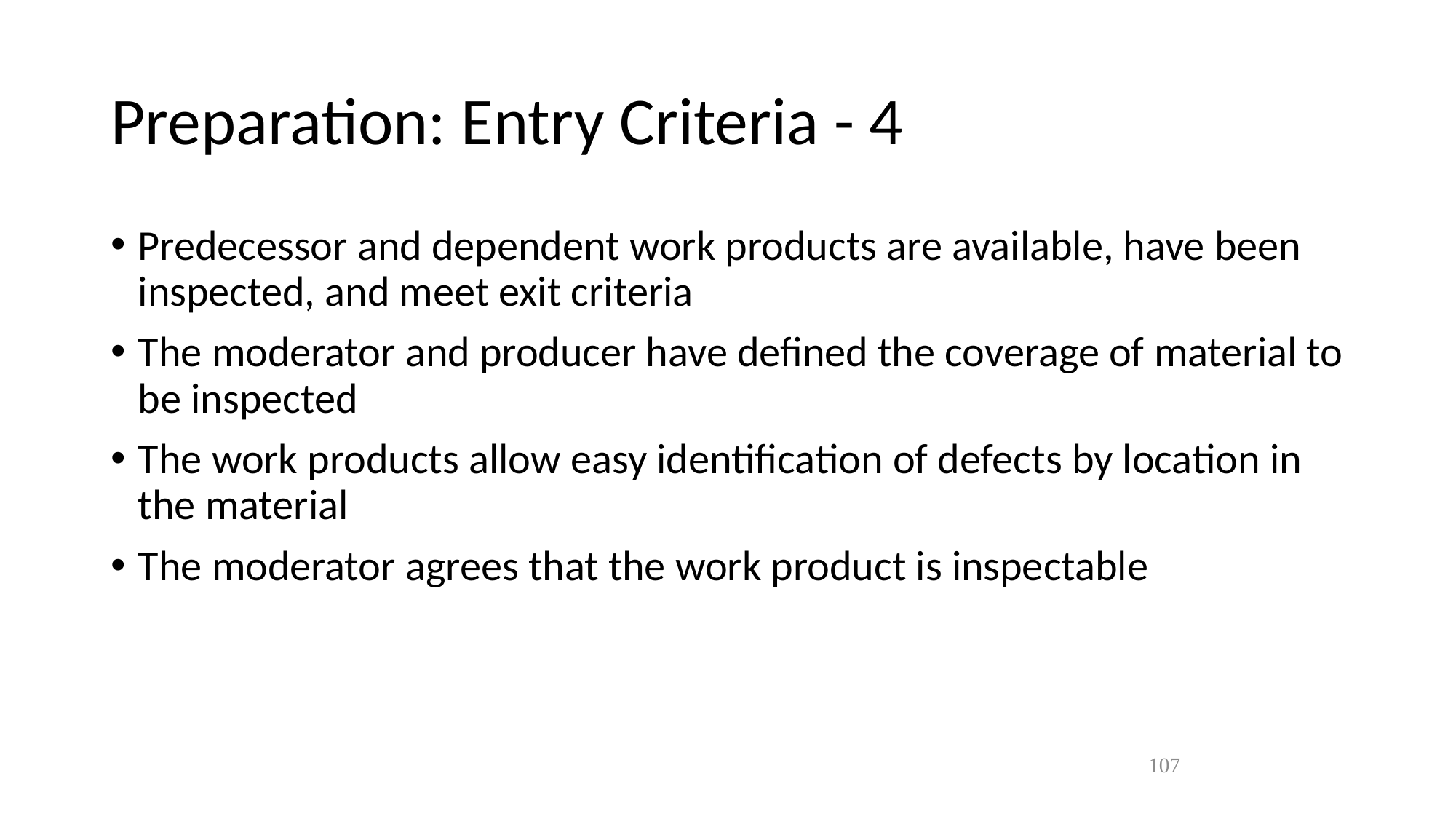

Preparation: Entry Criteria - 4
Predecessor and dependent work products are available, have been inspected, and meet exit criteria
The moderator and producer have defined the coverage of material to be inspected
The work products allow easy identification of defects by location in the material
The moderator agrees that the work product is inspectable
107